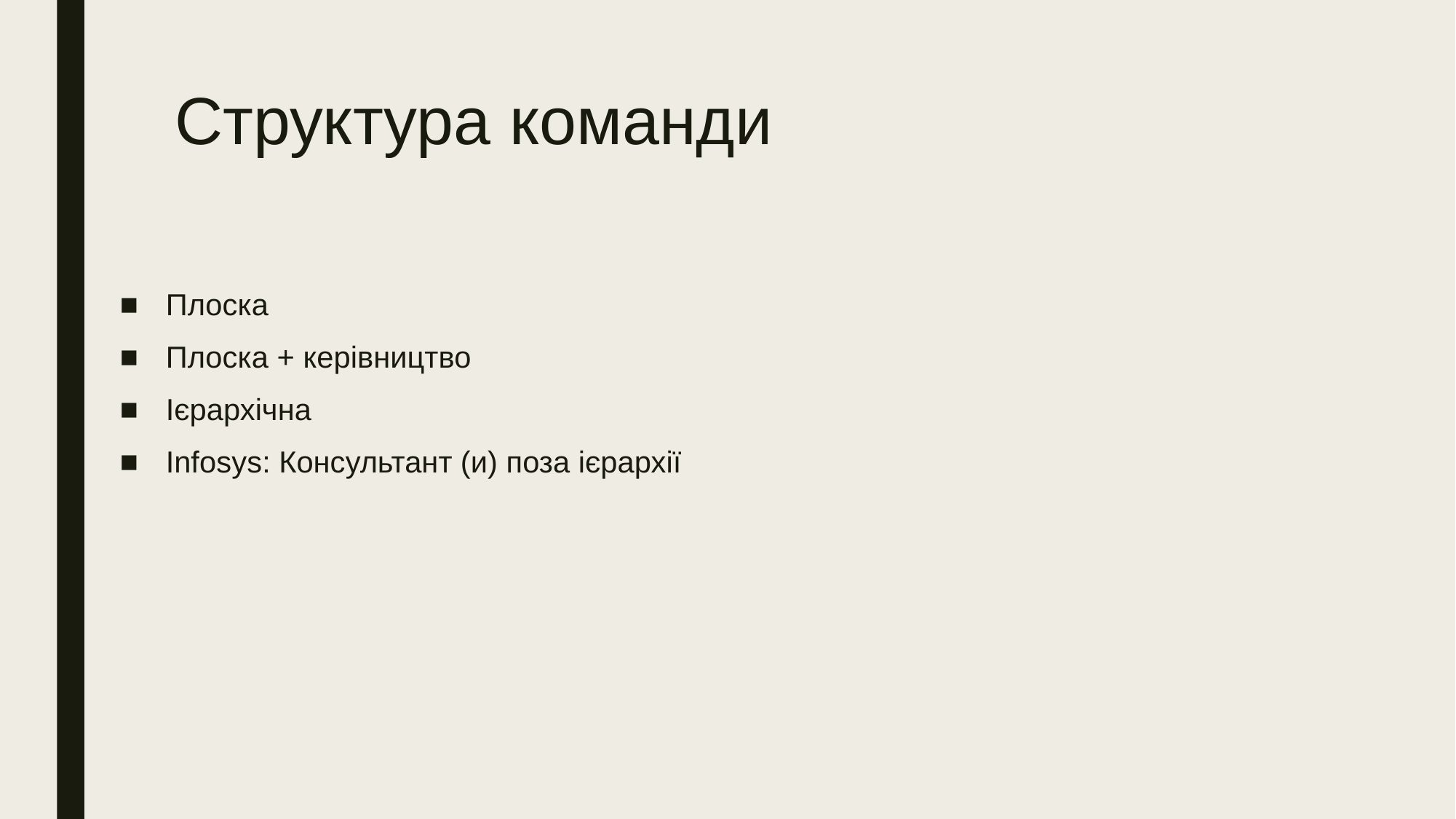

# Структура команди
Плоска
Плоска + керівництво
Ієрархічна
Infosys: Консультант (и) поза ієрархії